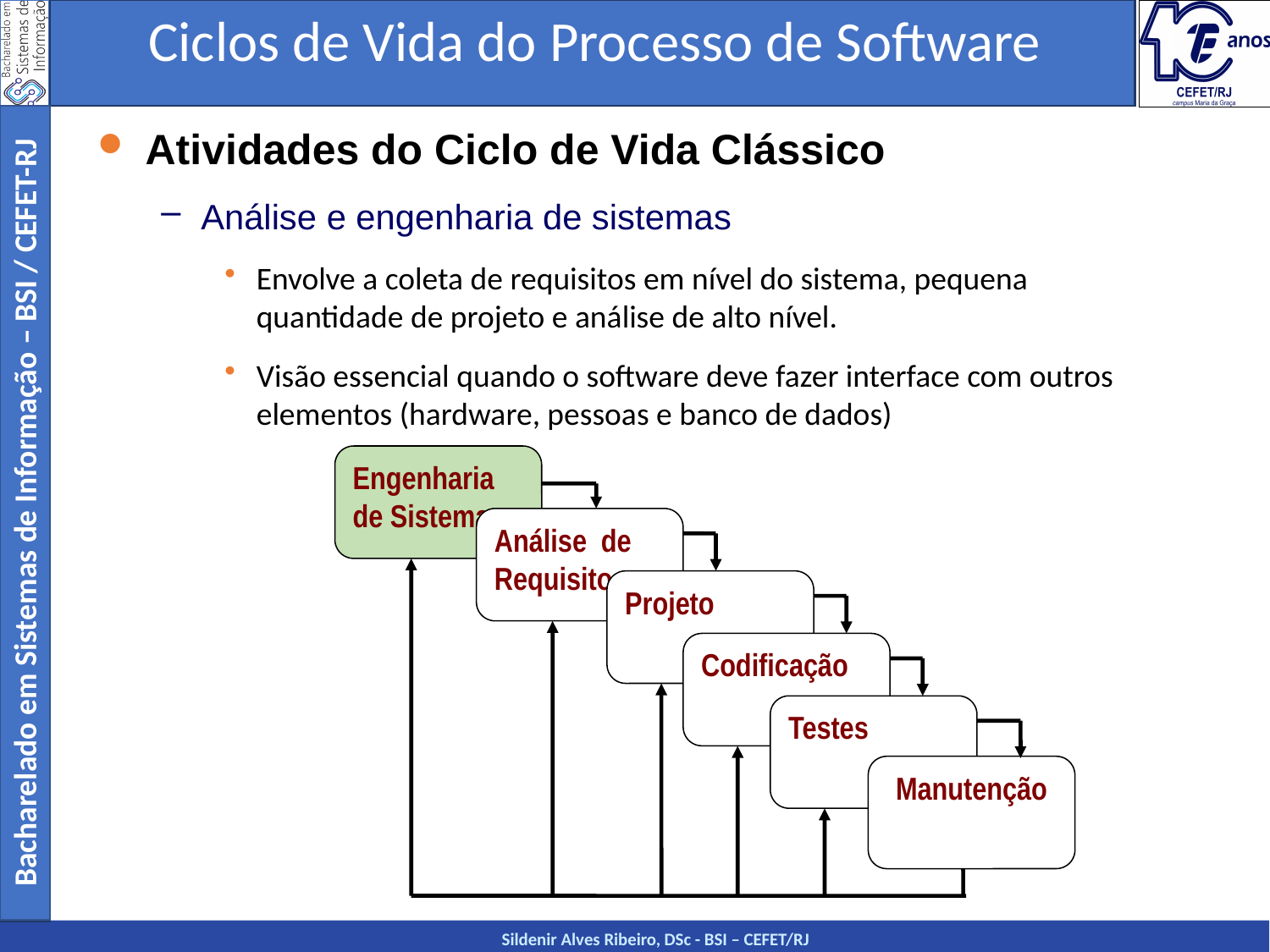

Ciclos de Vida do Processo de Software
Atividades do Ciclo de Vida Clássico
Análise e engenharia de sistemas
Envolve a coleta de requisitos em nível do sistema, pequena quantidade de projeto e análise de alto nível.
Visão essencial quando o software deve fazer interface com outros elementos (hardware, pessoas e banco de dados)
Engenharia de Sistemas

Análise  de Requisitos

Projeto

Codificação

Testes

Manutenção